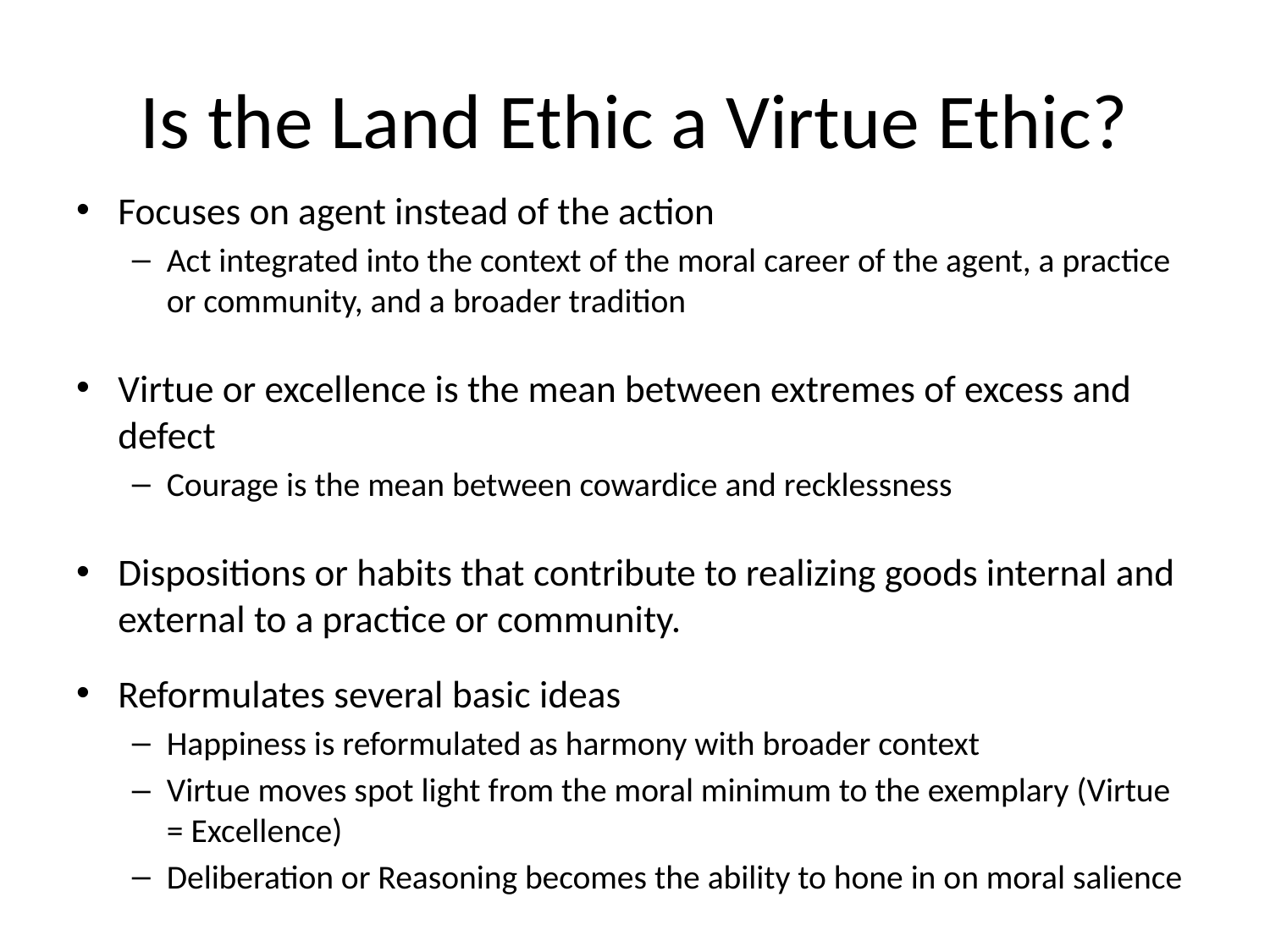

# Is the Land Ethic a Virtue Ethic?
Focuses on agent instead of the action
Act integrated into the context of the moral career of the agent, a practice or community, and a broader tradition

Virtue or excellence is the mean between extremes of excess and defect
Courage is the mean between cowardice and recklessness

Dispositions or habits that contribute to realizing goods internal and external to a practice or community.

Reformulates several basic ideas
Happiness is reformulated as harmony with broader context
Virtue moves spot light from the moral minimum to the exemplary (Virtue = Excellence)
Deliberation or Reasoning becomes the ability to hone in on moral salience